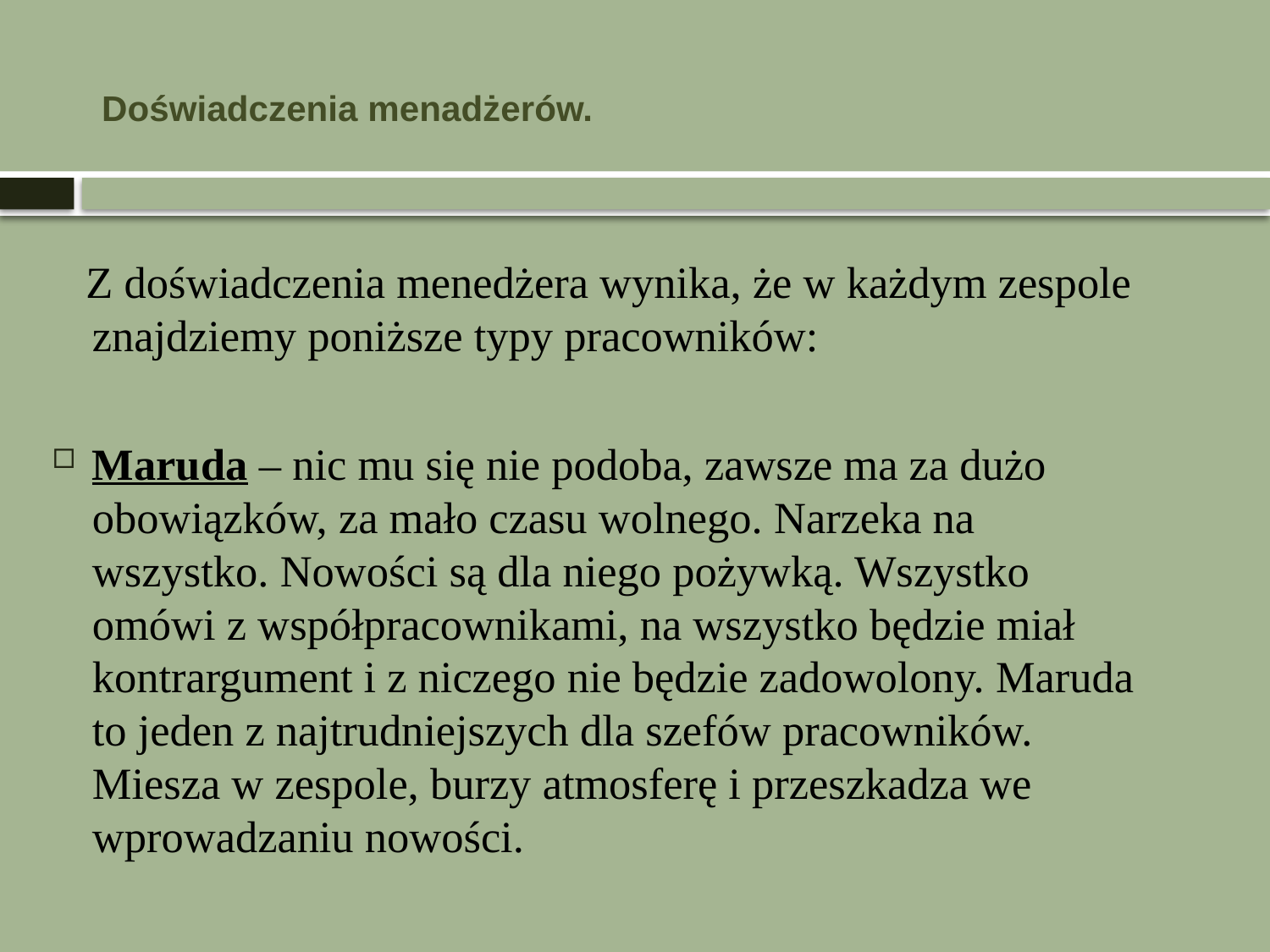

# Doświadczenia menadżerów.
   Z doświadczenia menedżera wynika, że w każdym zespole znajdziemy poniższe typy pracowników:

Maruda – nic mu się nie podoba, zawsze ma za dużo obowiązków, za mało czasu wolnego. Narzeka na wszystko. Nowości są dla niego pożywką. Wszystko omówi z współpracownikami, na wszystko będzie miał kontrargument i z niczego nie będzie zadowolony. Maruda to jeden z najtrudniejszych dla szefów pracowników. Miesza w zespole, burzy atmosferę i przeszkadza we wprowadzaniu nowości.